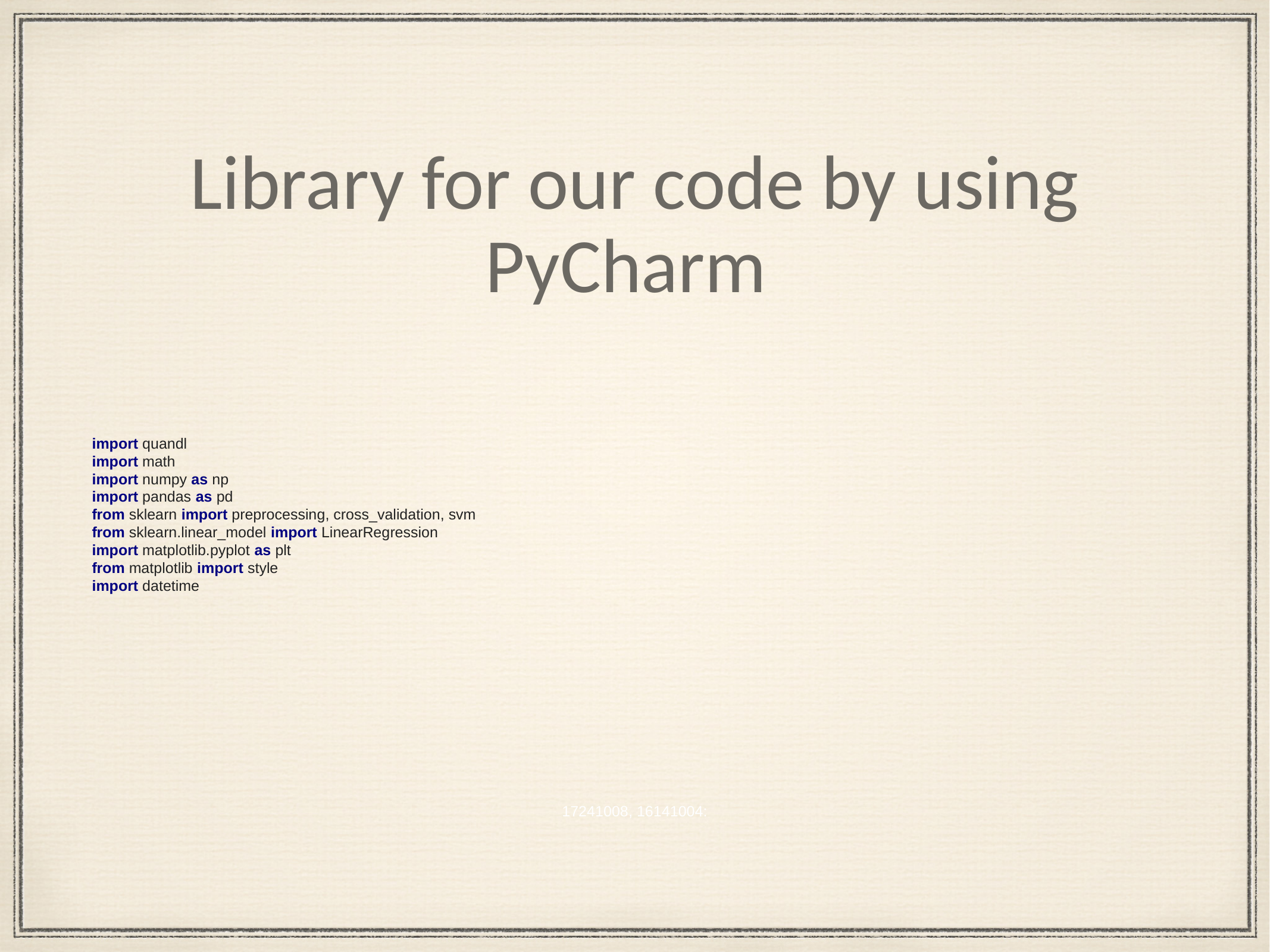

Library for our code by using PyCharm
import quandl
import math
import numpy as np
import pandas as pd
from sklearn import preprocessing, cross_validation, svm
from sklearn.linear_model import LinearRegression
import matplotlib.pyplot as plt
from matplotlib import style
import datetime
17241008, 16141004: